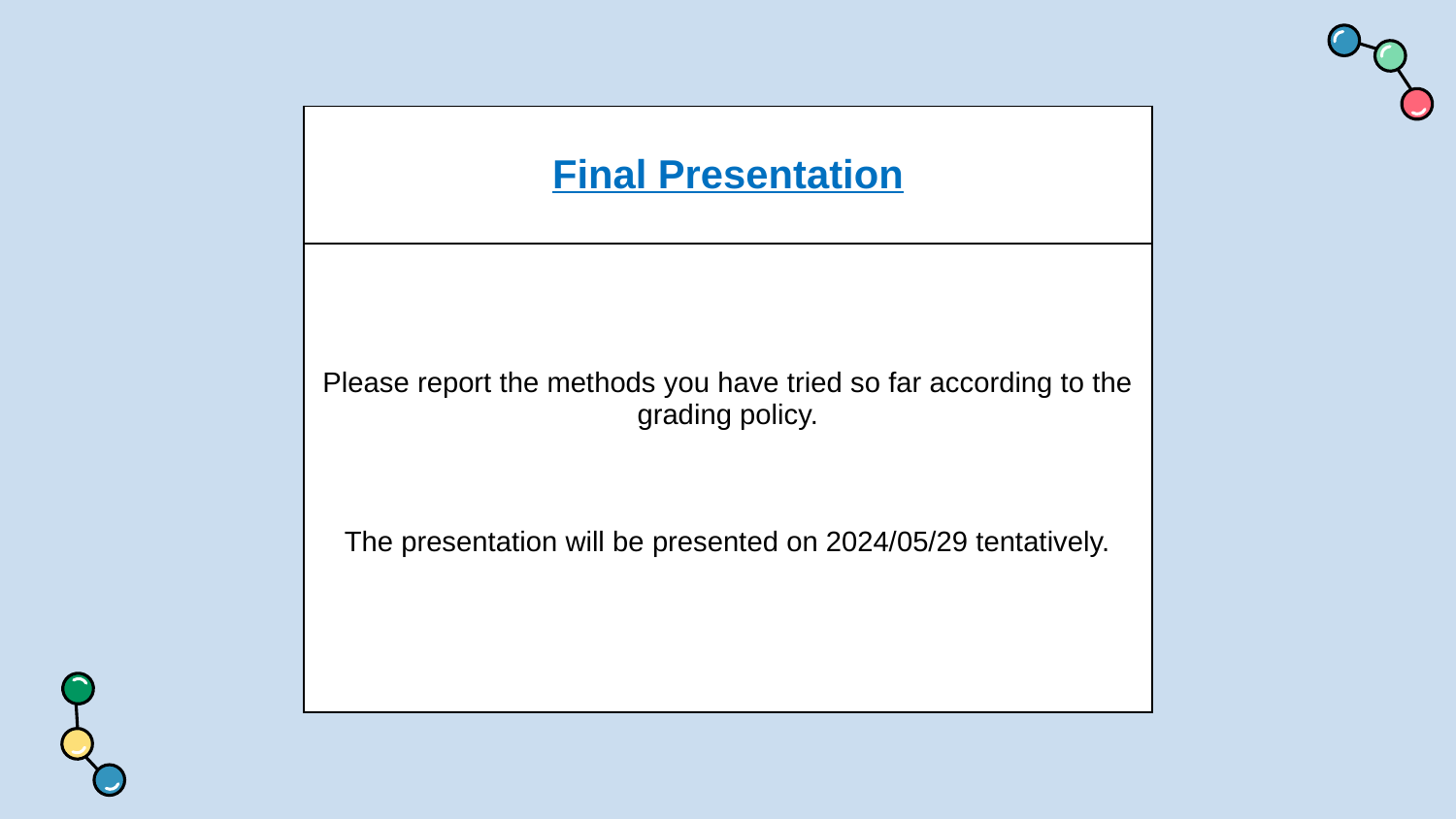

| Final Presentation |
| --- |
| Please report the methods you have tried so far according to the grading policy. The presentation will be presented on 2024/05/29 tentatively. |